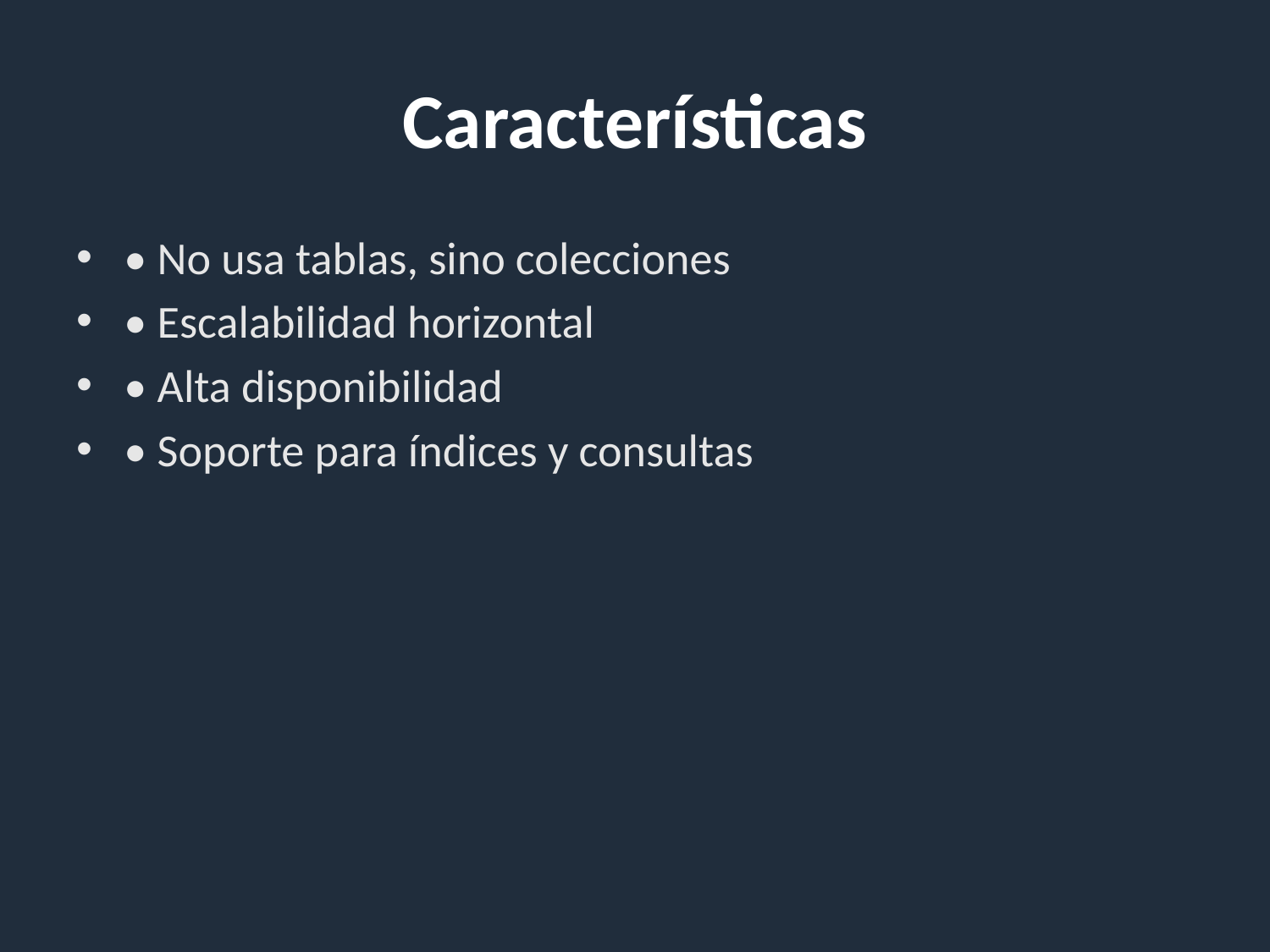

# Características
• No usa tablas, sino colecciones
• Escalabilidad horizontal
• Alta disponibilidad
• Soporte para índices y consultas